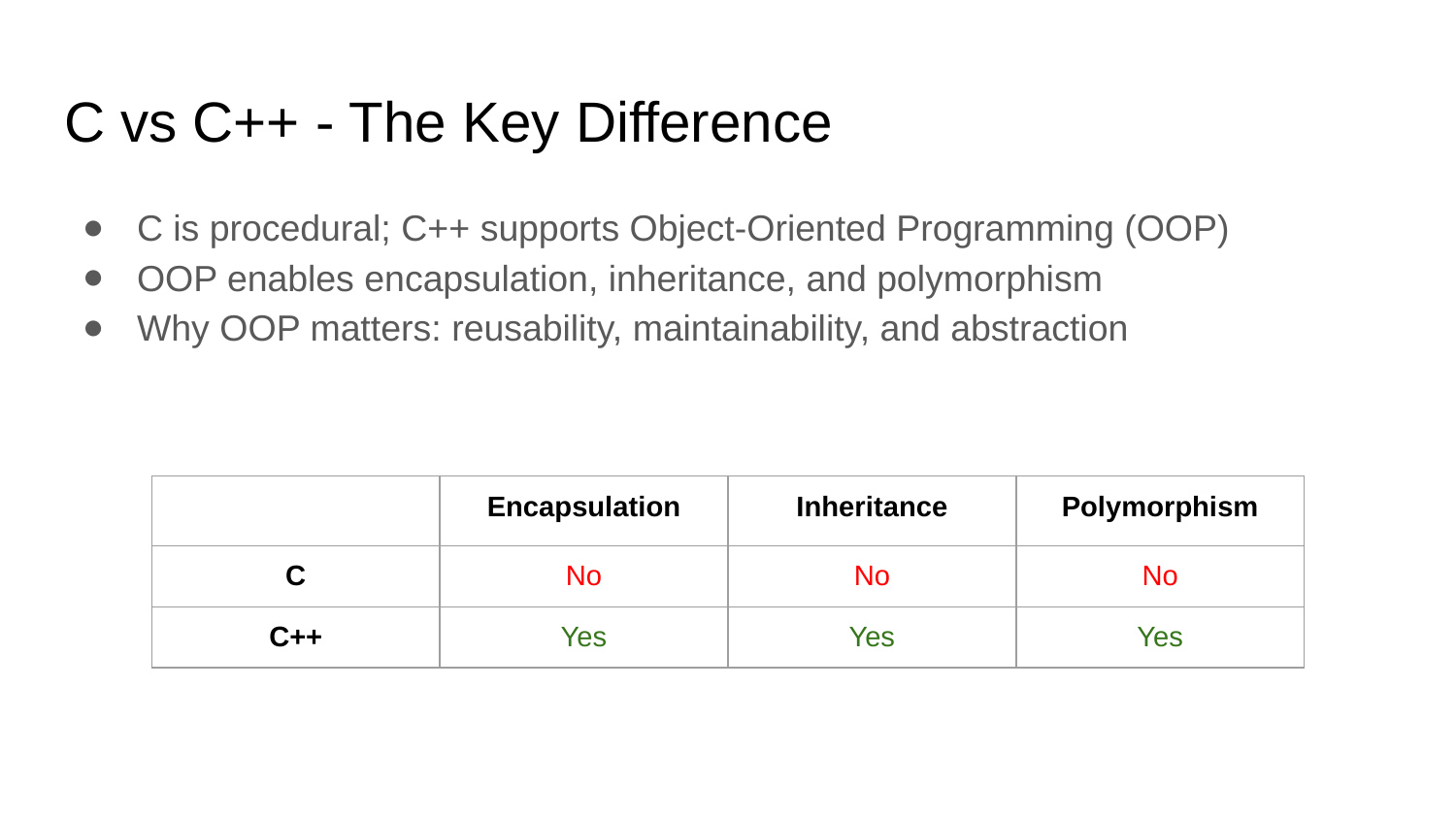

# C vs C++ - The Key Difference
C is procedural; C++ supports Object-Oriented Programming (OOP)
OOP enables encapsulation, inheritance, and polymorphism
Why OOP matters: reusability, maintainability, and abstraction

|  | Encapsulation | Inheritance | Polymorphism |
| --- | --- | --- | --- |
| C | No | No | No |
| C++ | Yes | Yes | Yes |